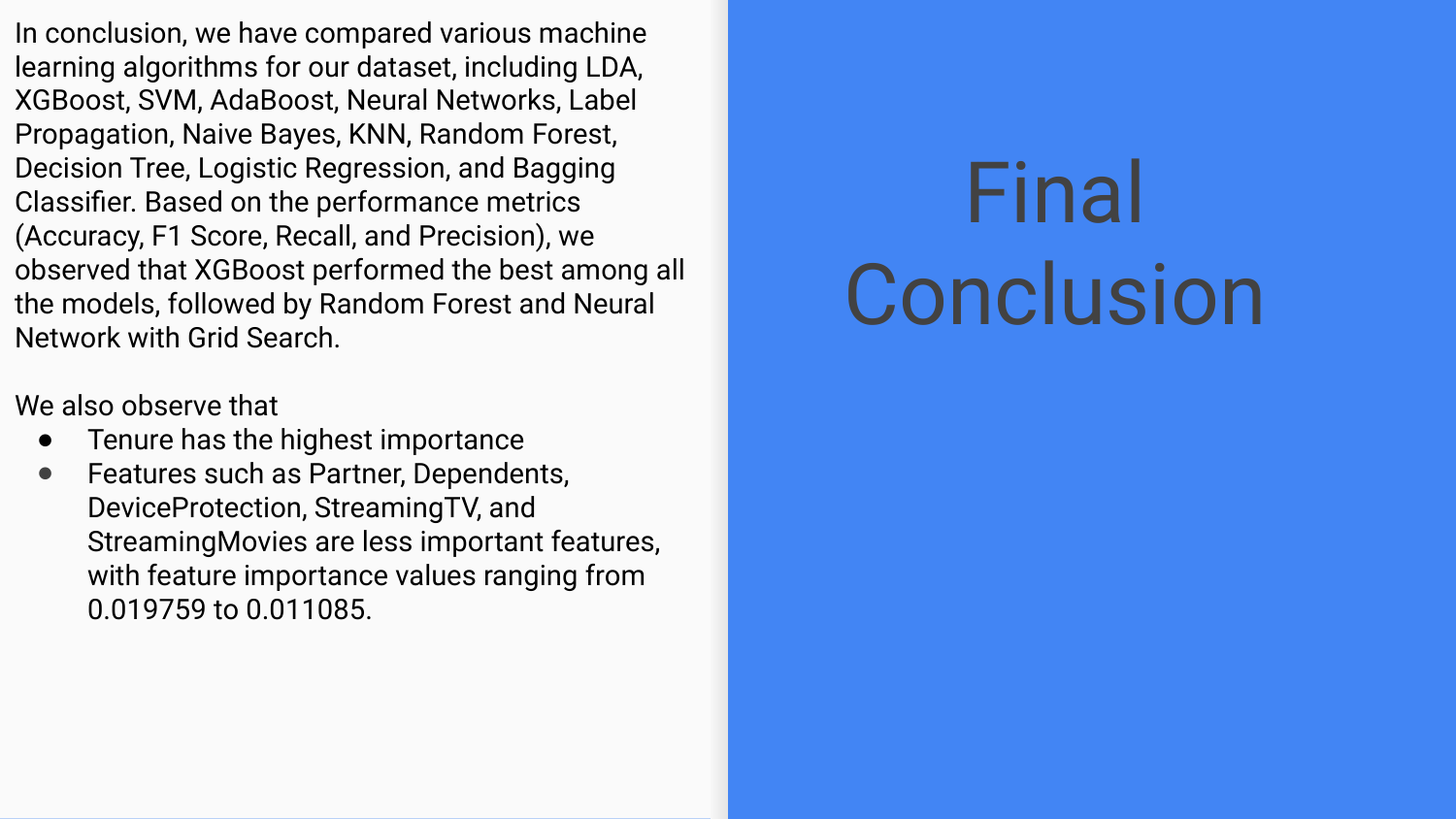

In conclusion, we have compared various machine learning algorithms for our dataset, including LDA, XGBoost, SVM, AdaBoost, Neural Networks, Label Propagation, Naive Bayes, KNN, Random Forest, Decision Tree, Logistic Regression, and Bagging Classifier. Based on the performance metrics (Accuracy, F1 Score, Recall, and Precision), we observed that XGBoost performed the best among all the models, followed by Random Forest and Neural Network with Grid Search.

We also observe that
Tenure has the highest importance
Features such as Partner, Dependents, DeviceProtection, StreamingTV, and StreamingMovies are less important features, with feature importance values ranging from 0.019759 to 0.011085.

# Final Conclusion